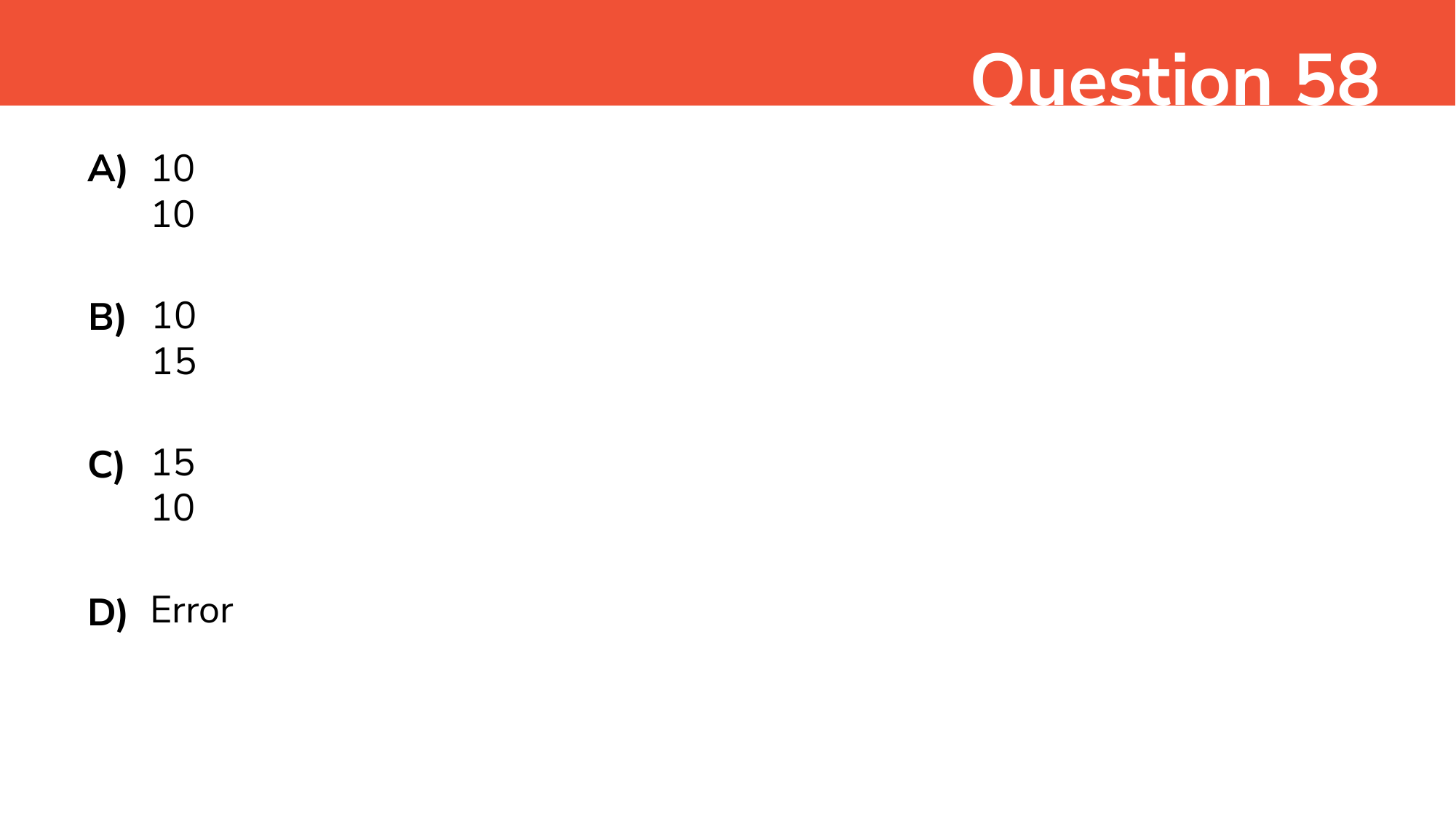

Question 58
10
10
A)
10
15
B)
15
10
C)
Error
D)